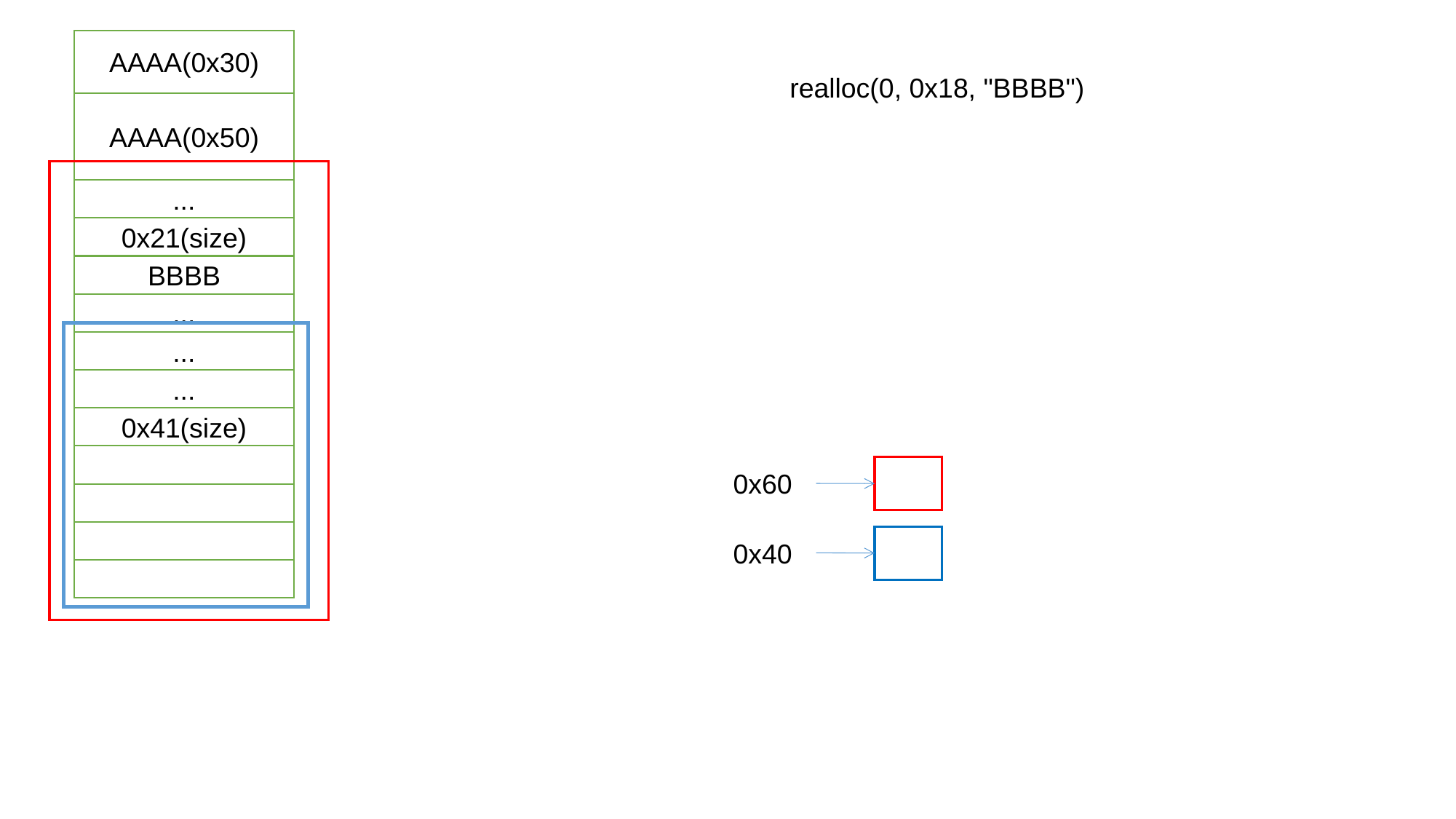

AAAA(0x30)
realloc(0, 0x18, "BBBB")
AAAA(0x50)

...
0x21(size)
BBBB
...

...
...
0x41(size)

0x60

0x40